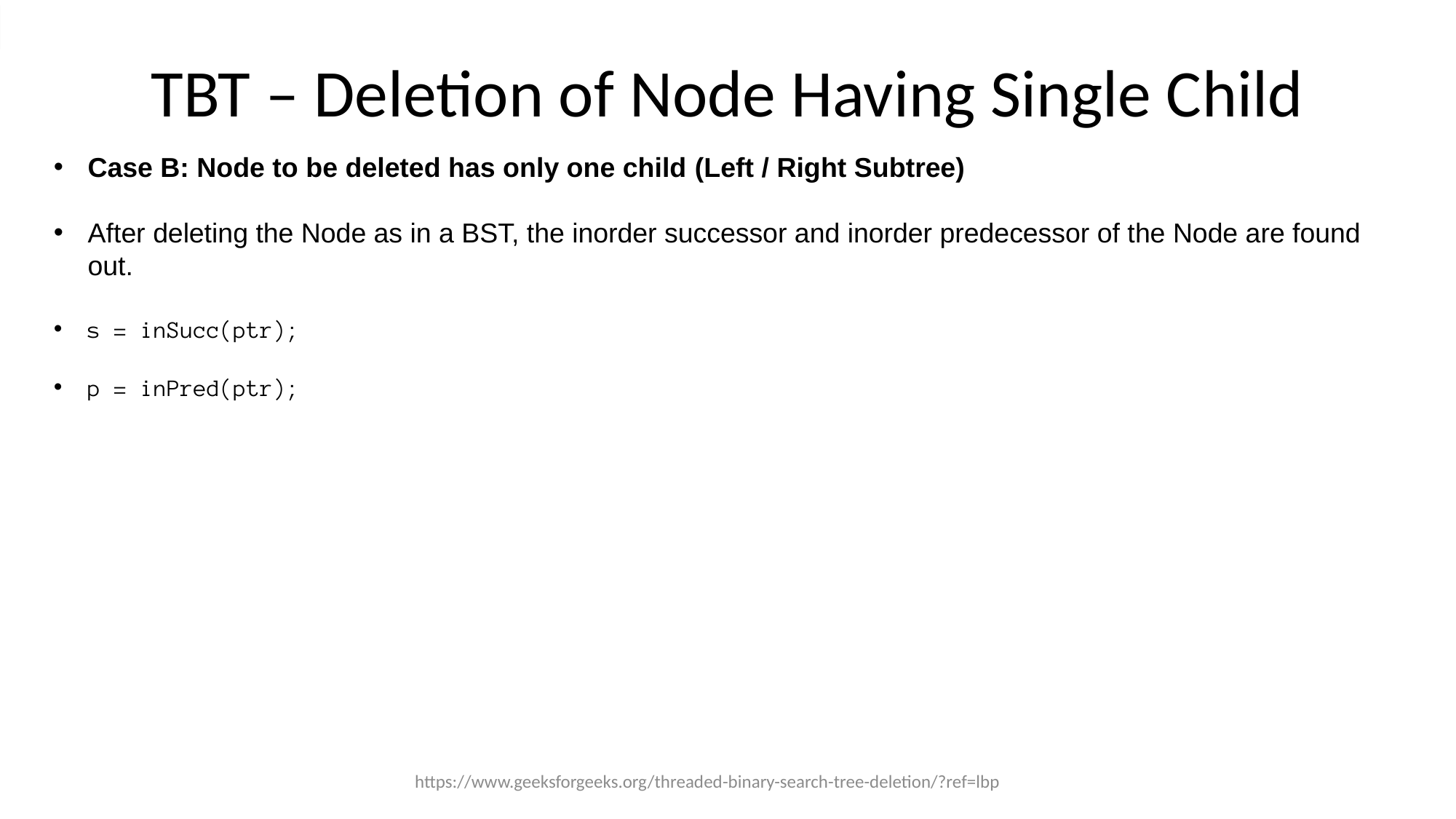

# TBT – Deletion of Node Having Single Child
Case B: Node to be deleted has only one child (Left / Right Subtree)

After deleting the Node as in a BST, the inorder successor and inorder predecessor of the Node are found out.

s = inSucc(ptr);

p = inPred(ptr);
https://www.geeksforgeeks.org/threaded-binary-search-tree-deletion/?ref=lbp